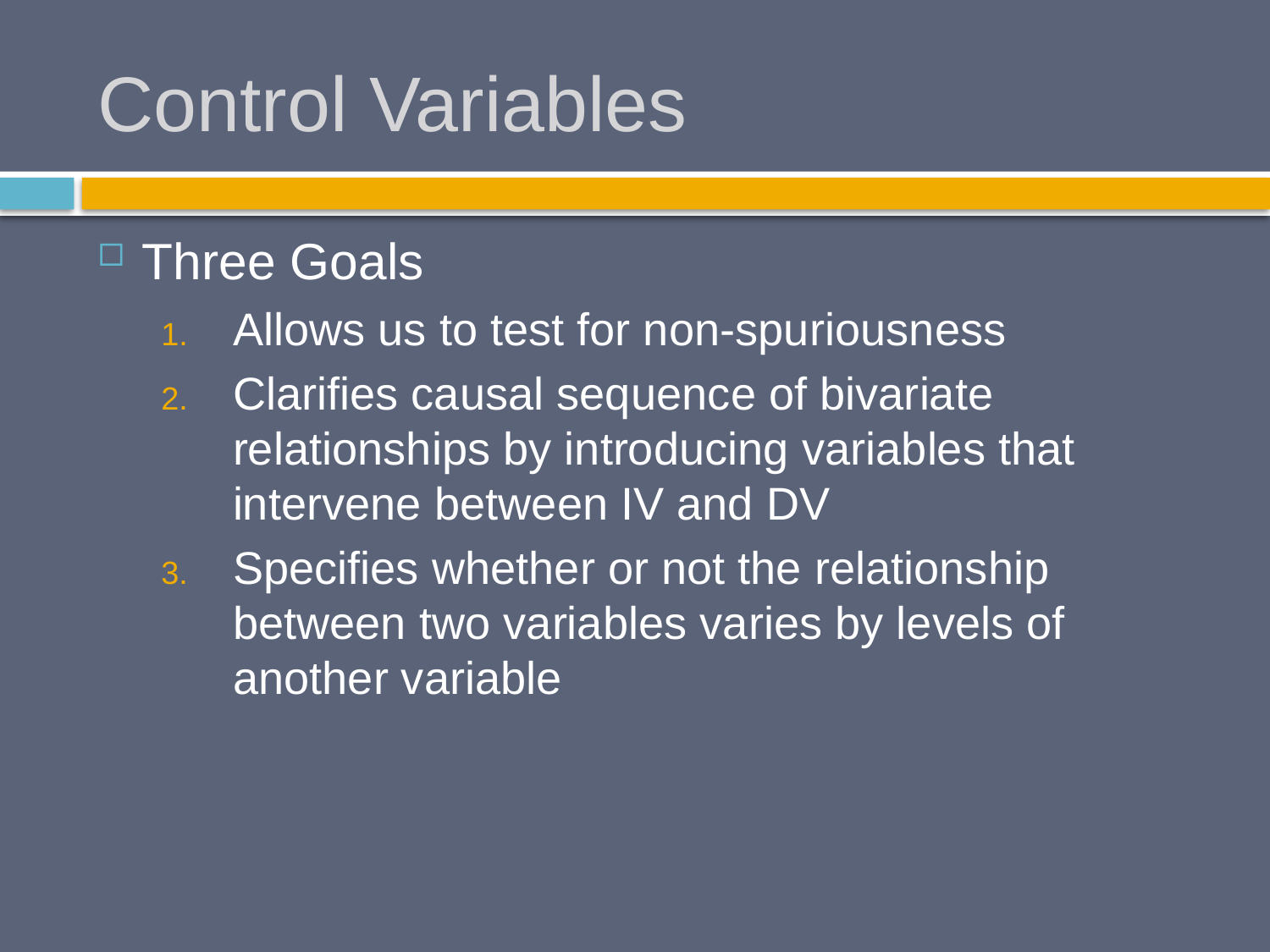

# Control Variables
Three Goals
Allows us to test for non-spuriousness
Clarifies causal sequence of bivariate relationships by introducing variables that intervene between IV and DV
Specifies whether or not the relationship between two variables varies by levels of another variable